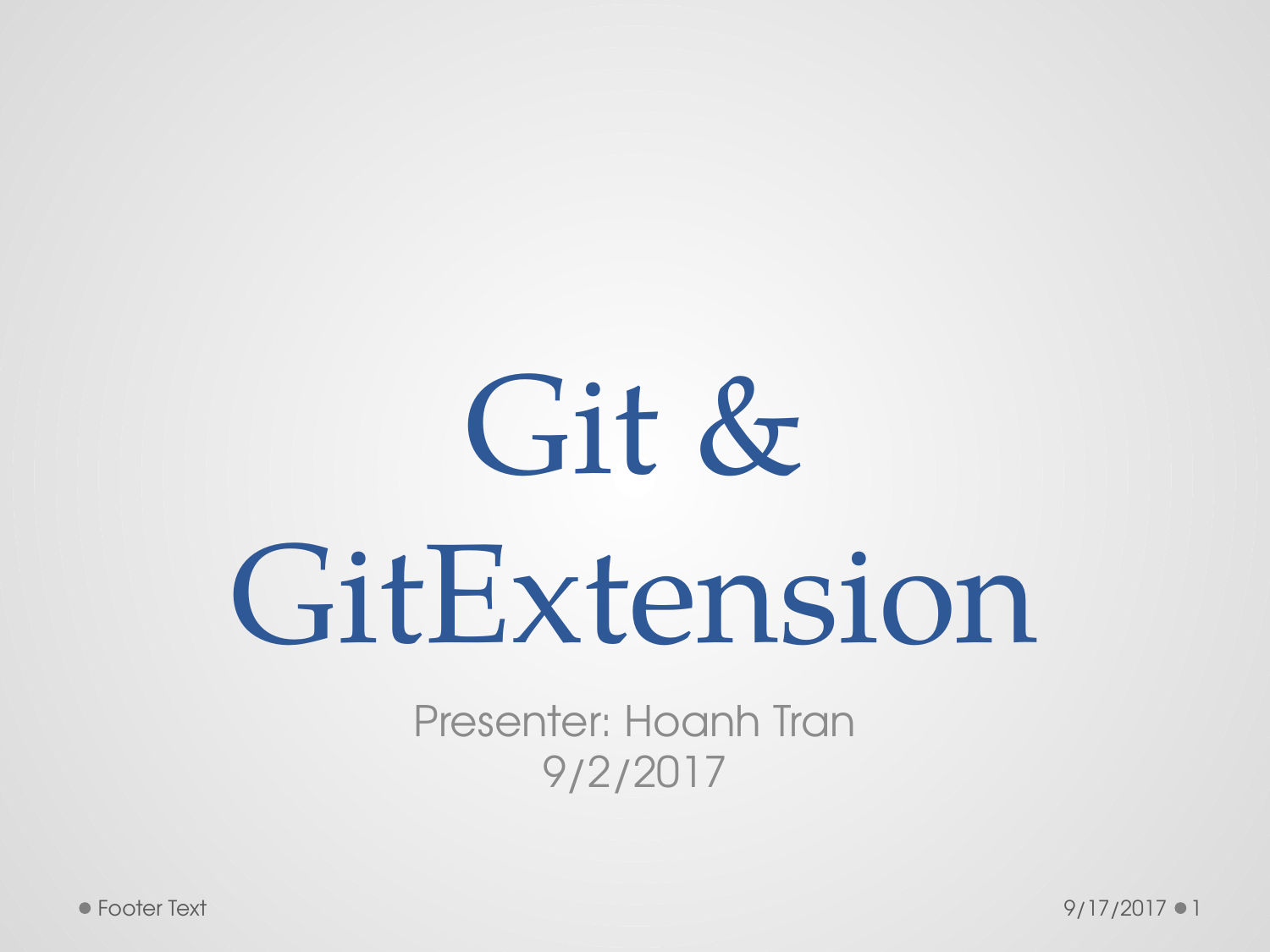

# Git & GitExtension
Presenter: Hoanh Tran
9/2/2017
Footer Text
9/17/2017
1